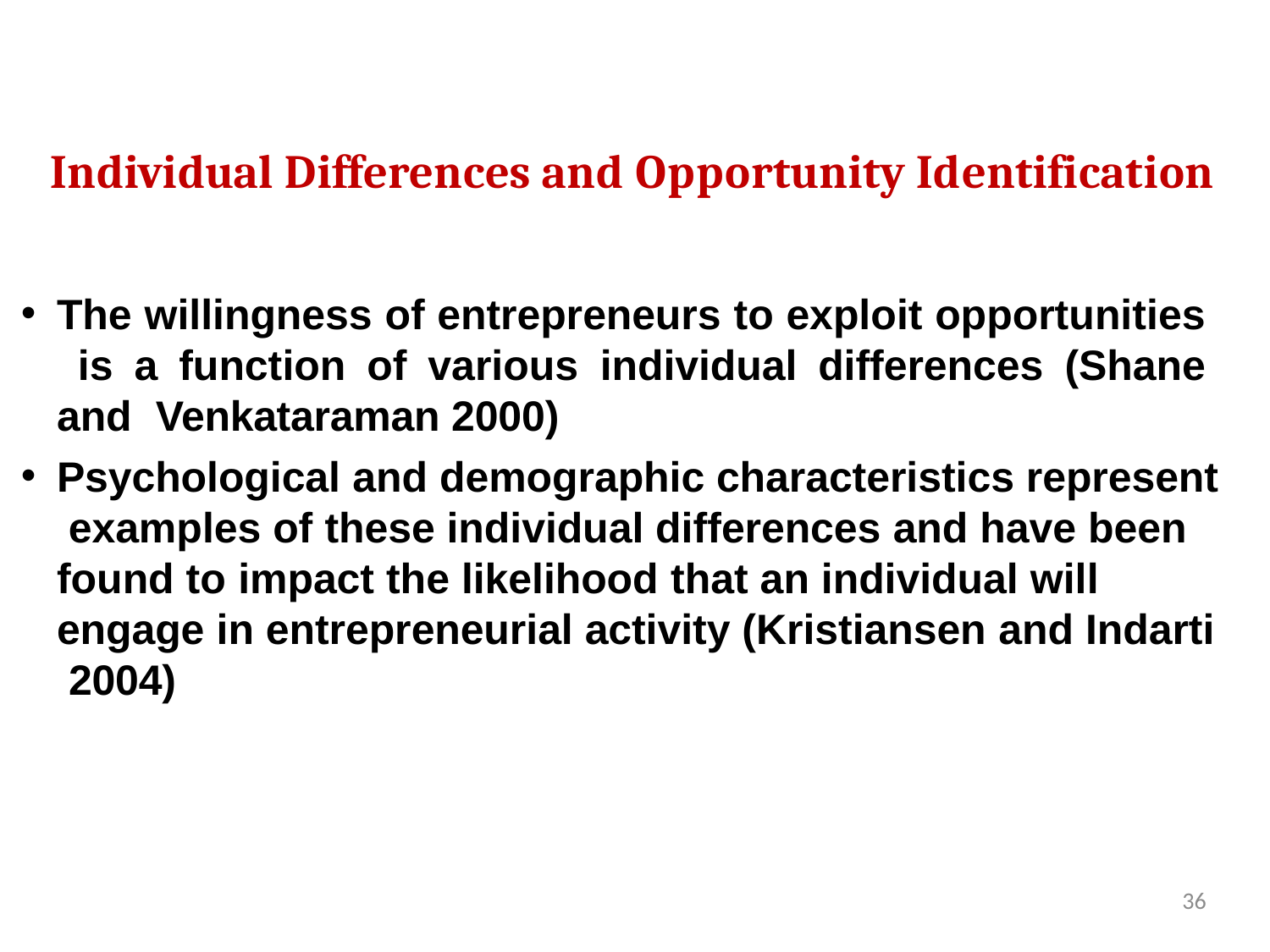

# Individual Differences and Opportunity Identification
The willingness of entrepreneurs to exploit opportunities  is a function of various individual differences (Shane and  Venkataraman 2000)
Psychological and demographic characteristics represent  examples of these individual differences and have been  found to impact the likelihood that an individual will  engage in entrepreneurial activity (Kristiansen and Indarti  2004)
36